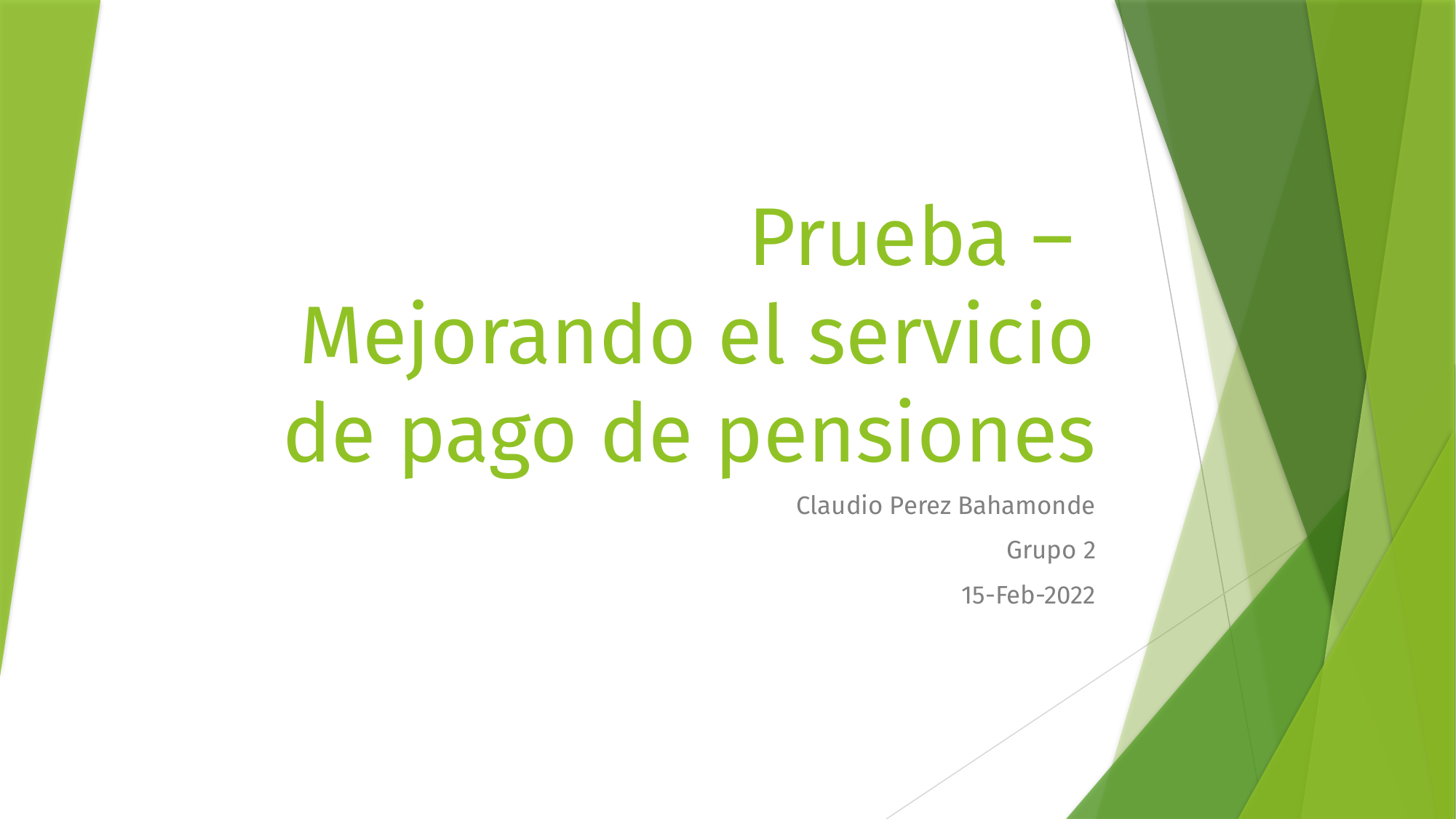

# Prueba – Mejorando el servicio de pago de pensiones
Claudio Perez Bahamonde
Grupo 2
15-Feb-2022